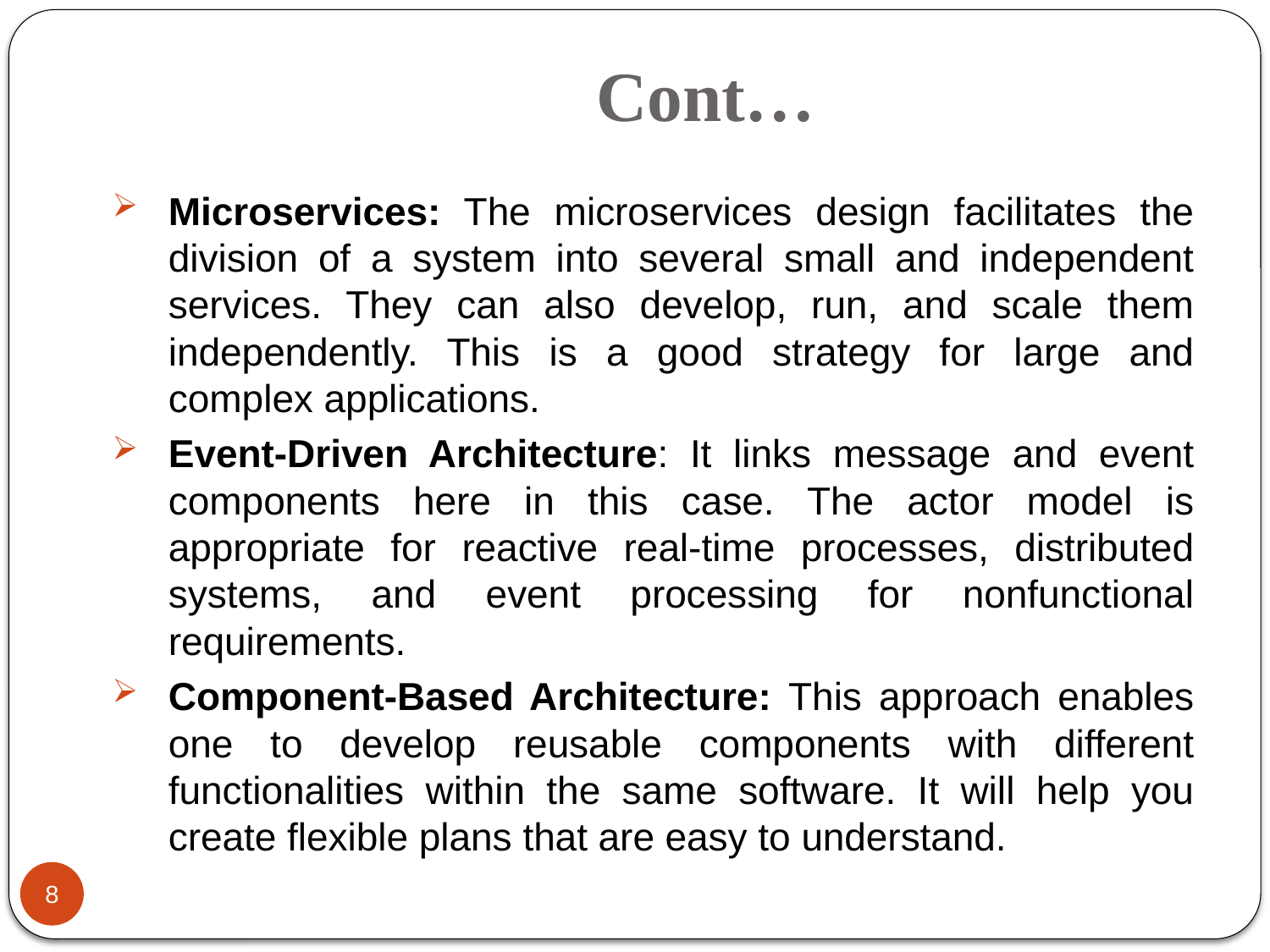

# Cont…
Microservices: The microservices design facilitates the division of a system into several small and independent services. They can also develop, run, and scale them independently. This is a good strategy for large and complex applications.
Event-Driven Architecture: It links message and event components here in this case. The actor model is appropriate for reactive real-time processes, distributed systems, and event processing for nonfunctional requirements.
Component-Based Architecture: This approach enables one to develop reusable components with different functionalities within the same software. It will help you create flexible plans that are easy to understand.
8